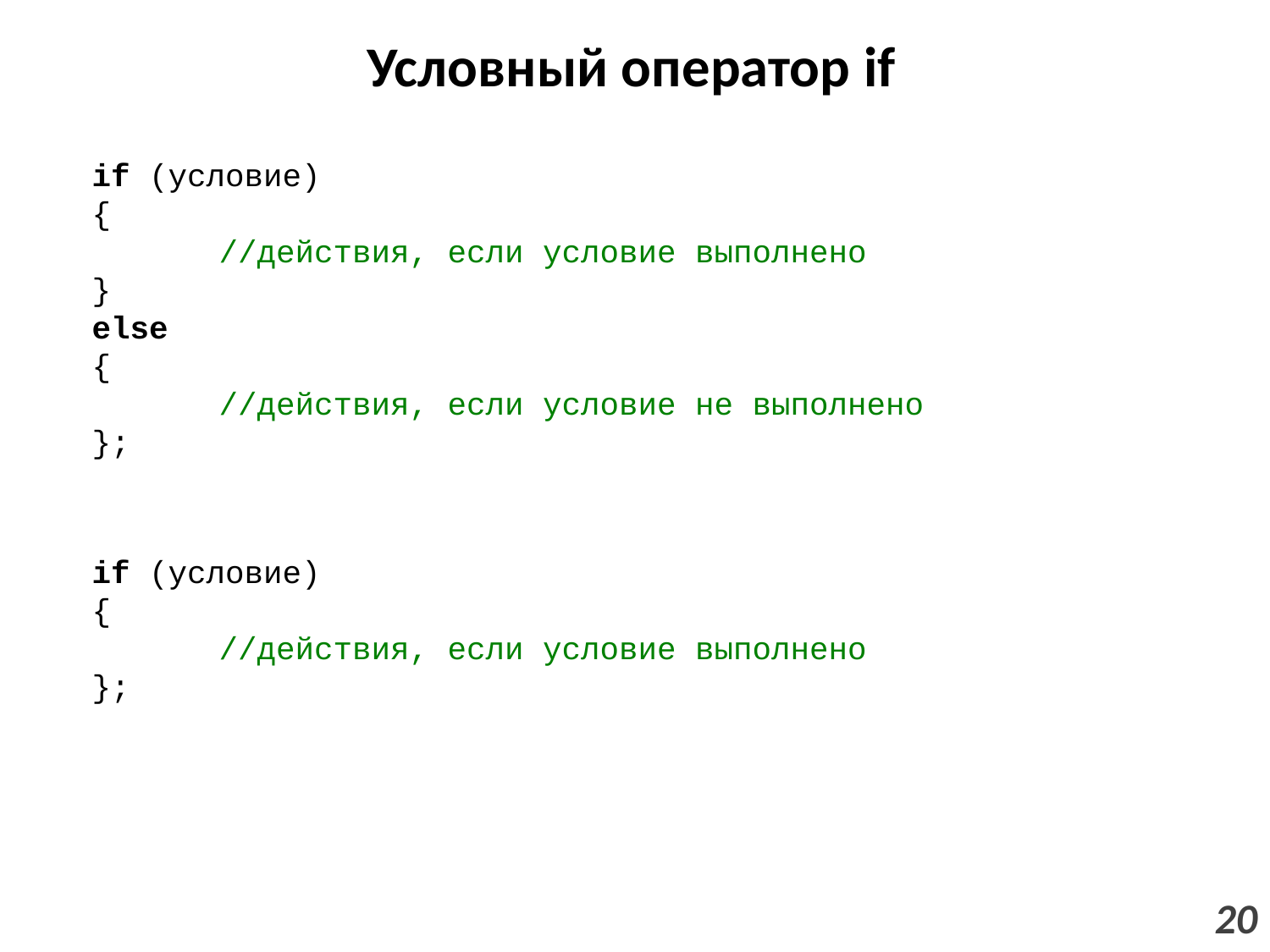

# Условный оператор if
if (условие)
{
	//действия, если условие выполнено
}
else
{
	//действия, если условие не выполнено
};
if (условие)
{
	//действия, если условие выполнено
};
20